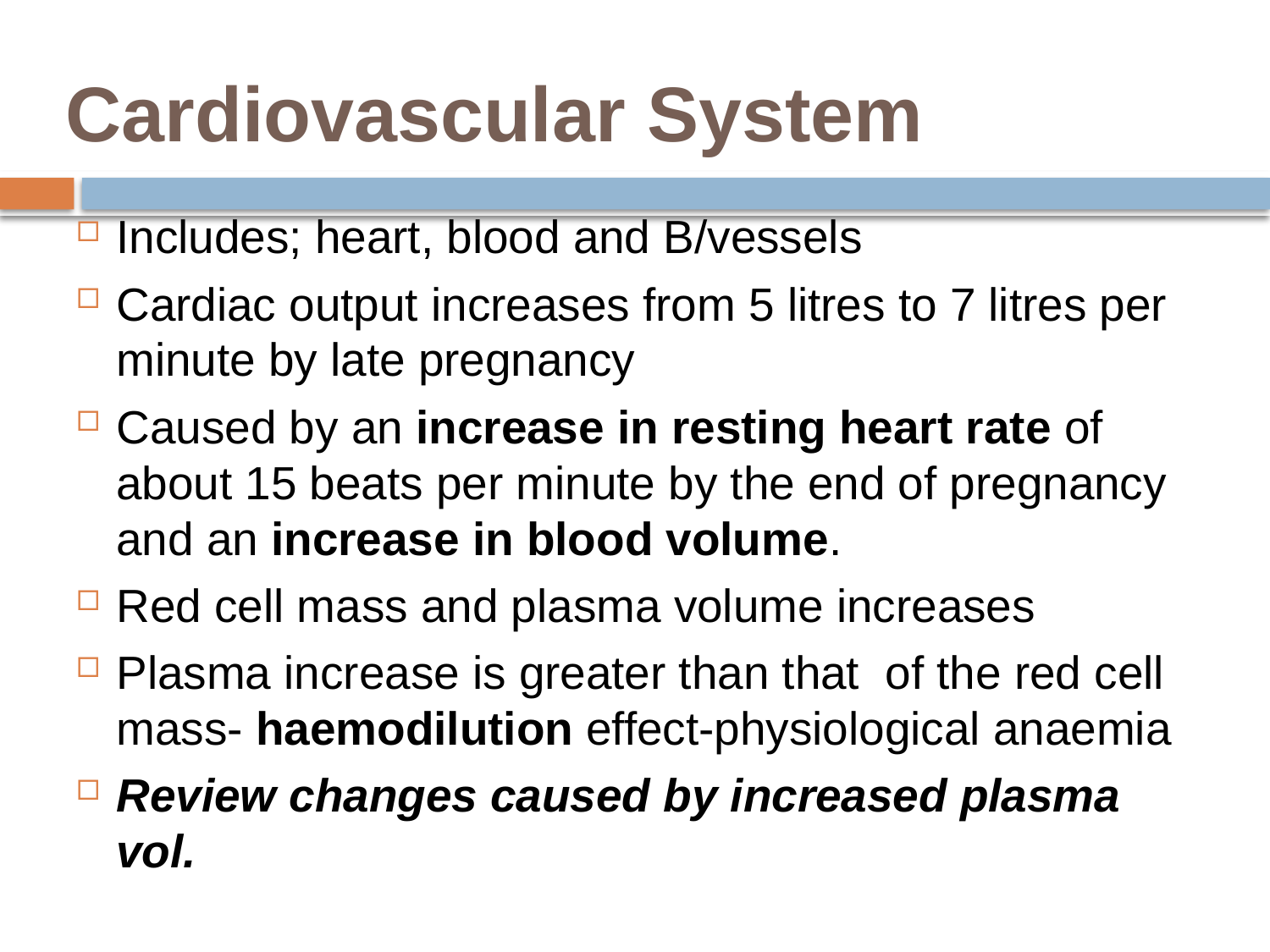

# Cardiovascular System
Includes; heart, blood and B/vessels
Cardiac output increases from 5 litres to 7 litres per minute by late pregnancy
Caused by an increase in resting heart rate of about 15 beats per minute by the end of pregnancy and an increase in blood volume.
Red cell mass and plasma volume increases
Plasma increase is greater than that  of the red cell mass- haemodilution effect-physiological anaemia
Review changes caused by increased plasma vol.